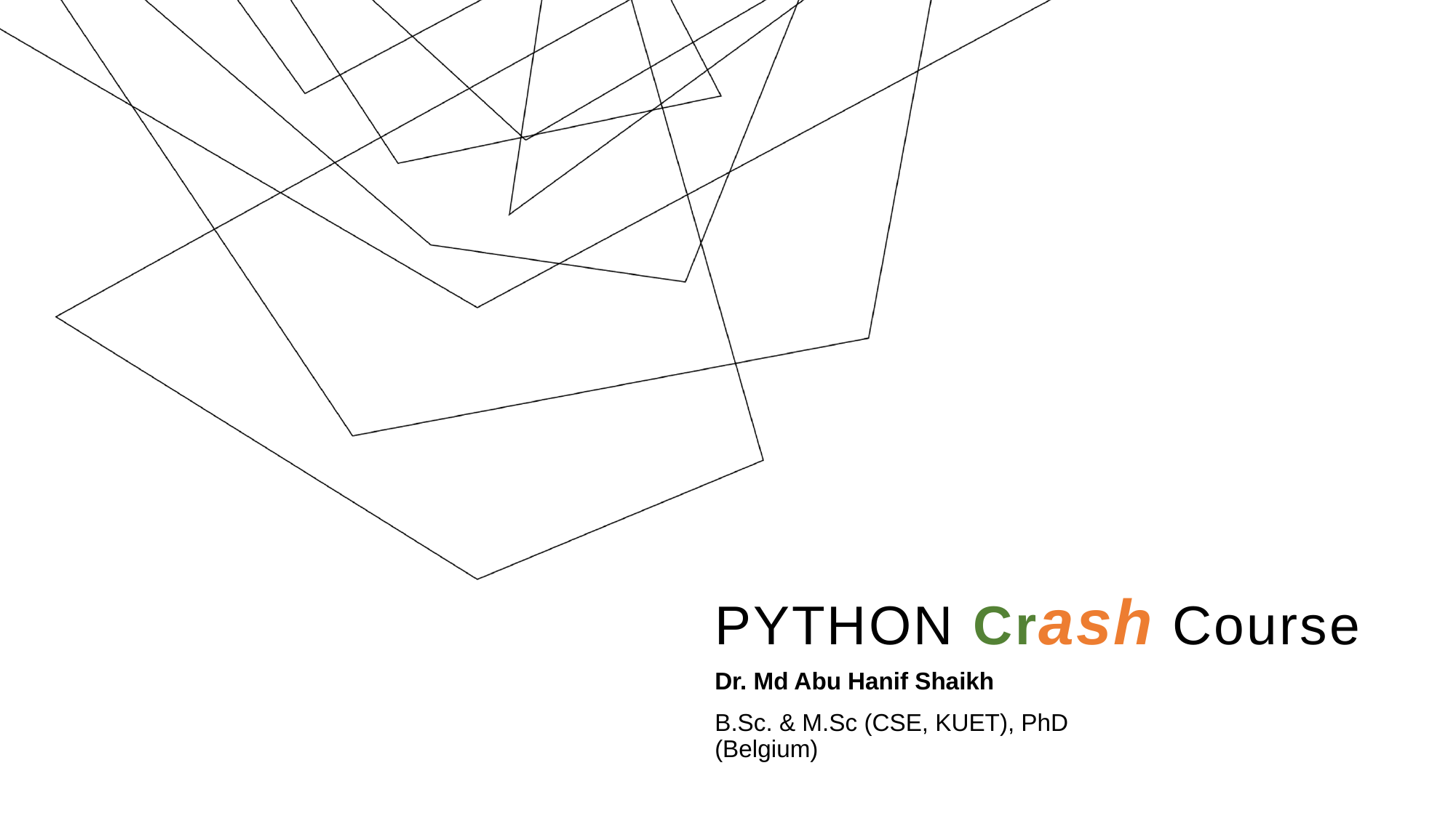

# Python Crash Course
Dr. Md Abu Hanif Shaikh
B.Sc. & M.Sc (CSE, KUET), PhD (Belgium)